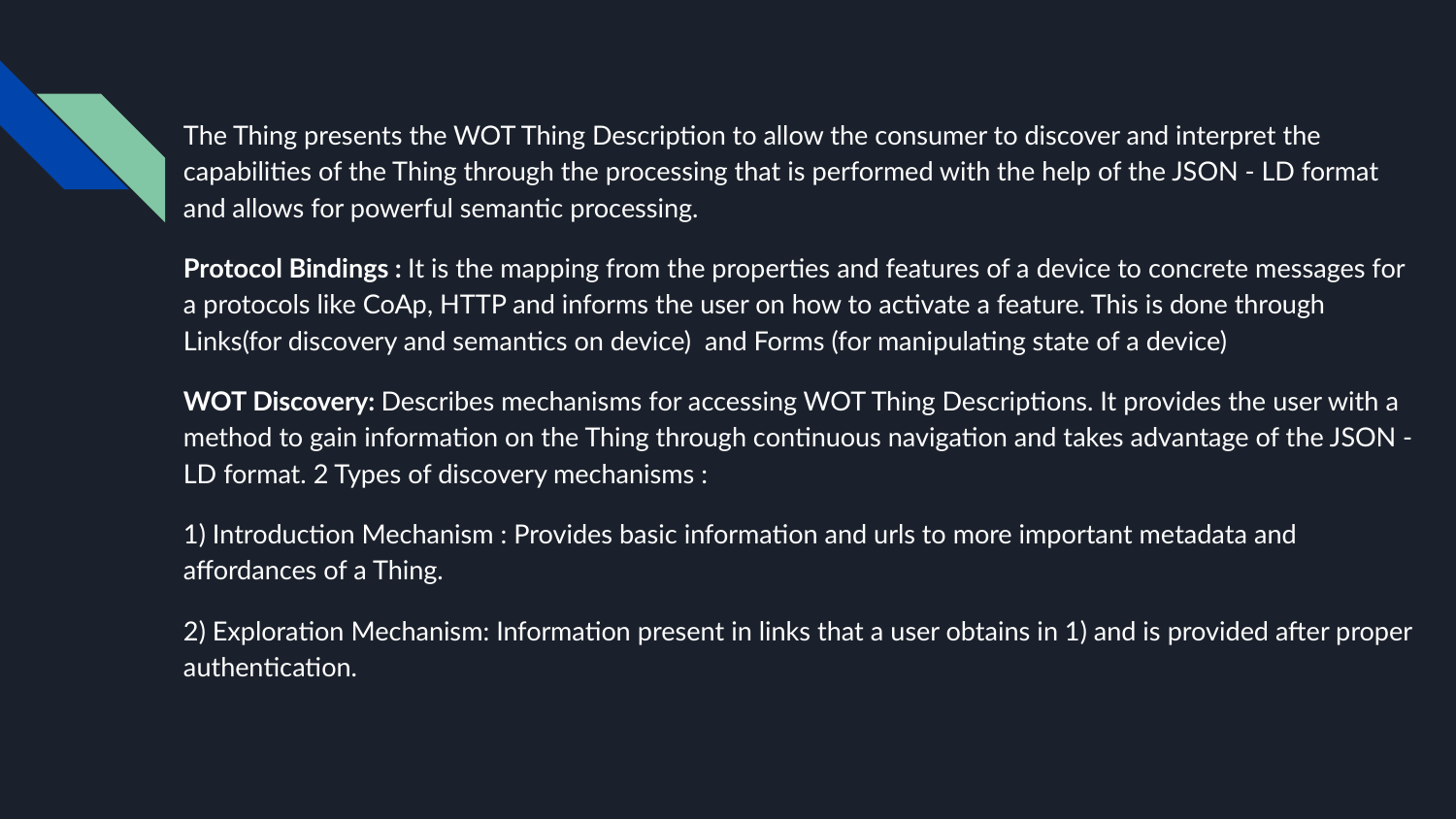

The Thing presents the WOT Thing Description to allow the consumer to discover and interpret the capabilities of the Thing through the processing that is performed with the help of the JSON - LD format and allows for powerful semantic processing.
Protocol Bindings : It is the mapping from the properties and features of a device to concrete messages for a protocols like CoAp, HTTP and informs the user on how to activate a feature. This is done through Links(for discovery and semantics on device)  and Forms (for manipulating state of a device)
WOT Discovery: Describes mechanisms for accessing WOT Thing Descriptions. It provides the user with a method to gain information on the Thing through continuous navigation and takes advantage of the JSON -LD format. 2 Types of discovery mechanisms :
1) Introduction Mechanism : Provides basic information and urls to more important metadata and affordances of a Thing.
2) Exploration Mechanism: Information present in links that a user obtains in 1) and is provided after proper authentication.